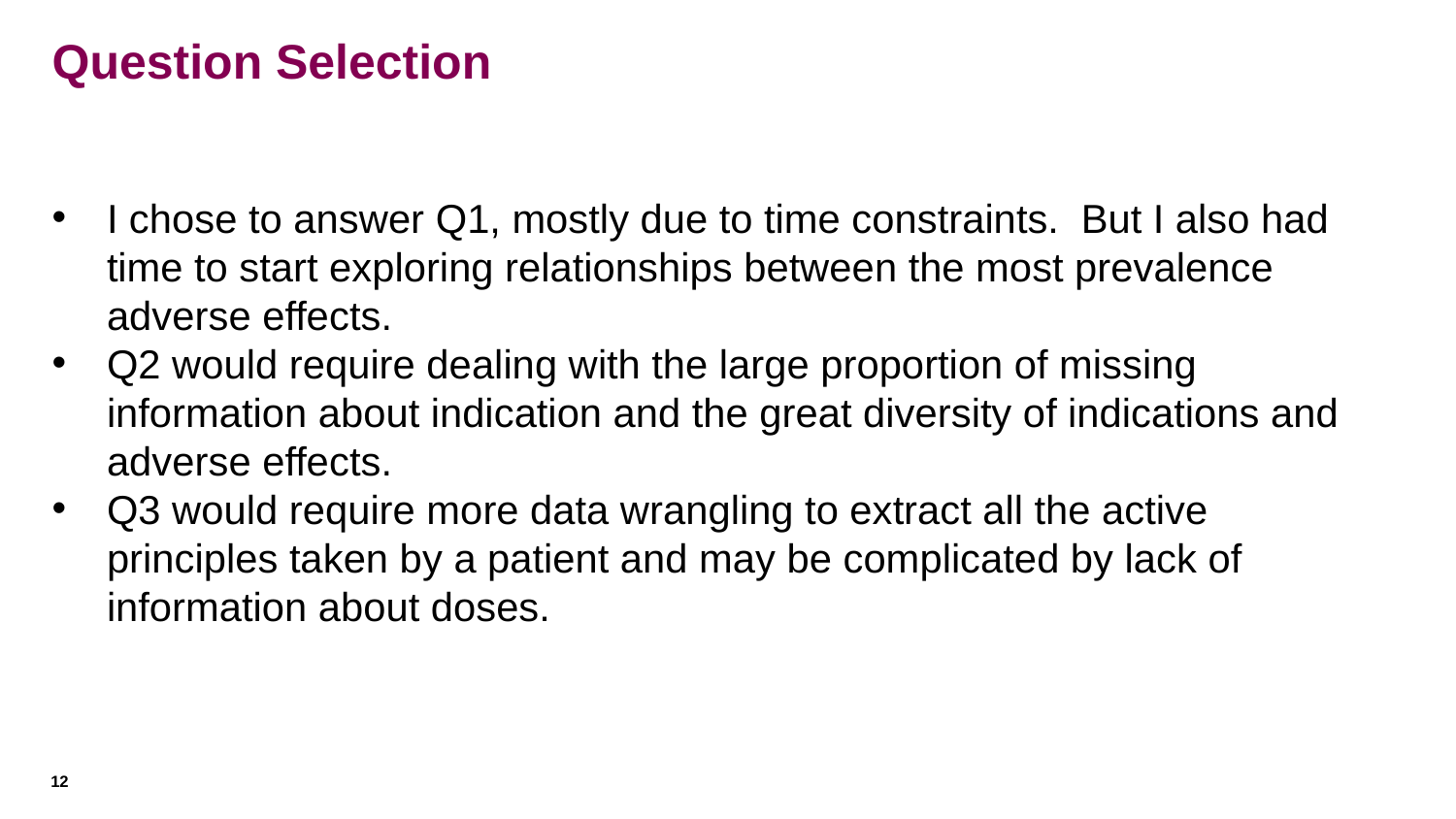

# Question Selection
I chose to answer Q1, mostly due to time constraints.  But I also had time to start exploring relationships between the most prevalence adverse effects.
Q2 would require dealing with the large proportion of missing information about indication and the great diversity of indications and adverse effects.
Q3 would require more data wrangling to extract all the active principles taken by a patient and may be complicated by lack of information about doses.
12